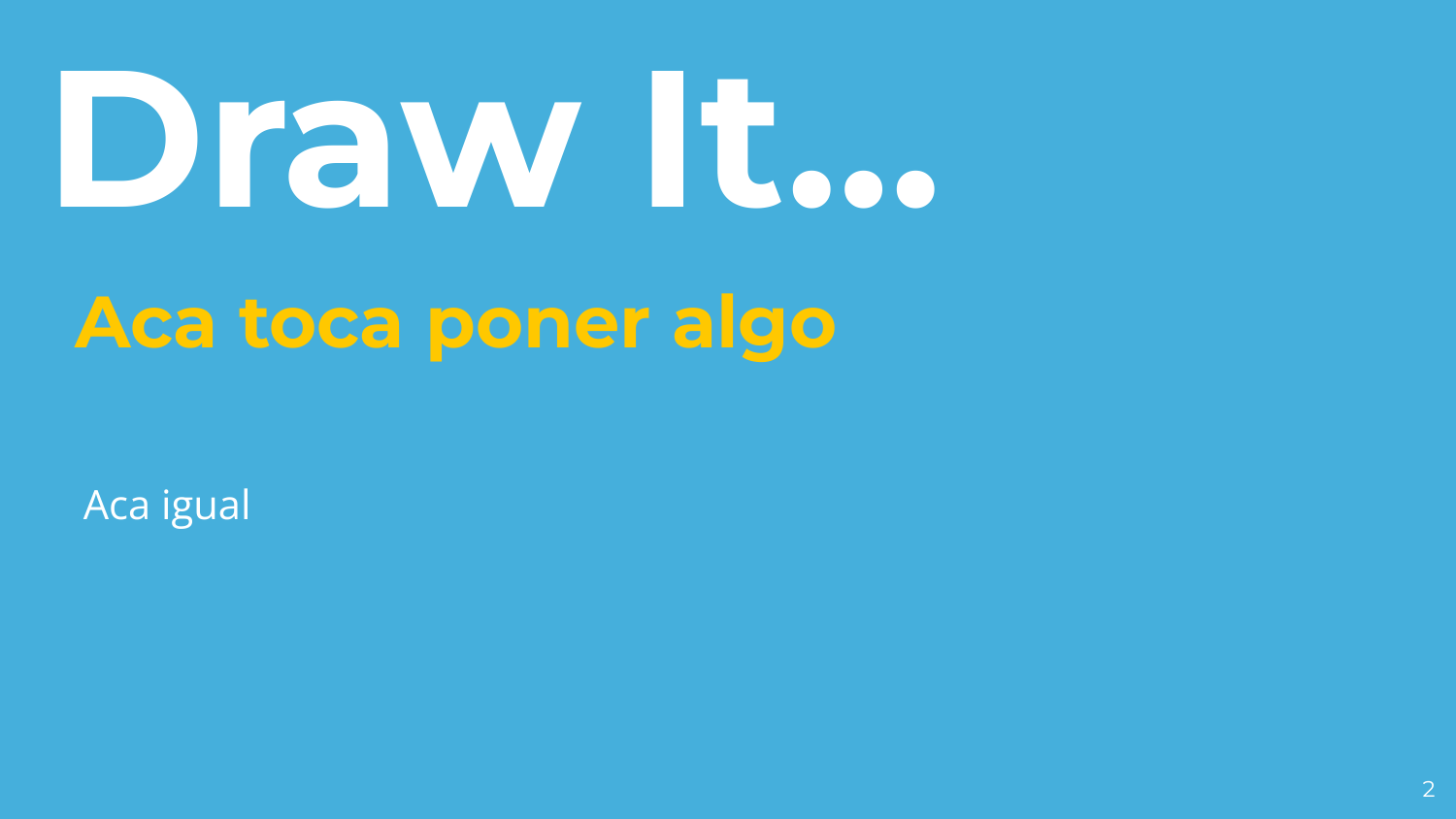

Draw It…
Aca toca poner algo
Aca igual
2